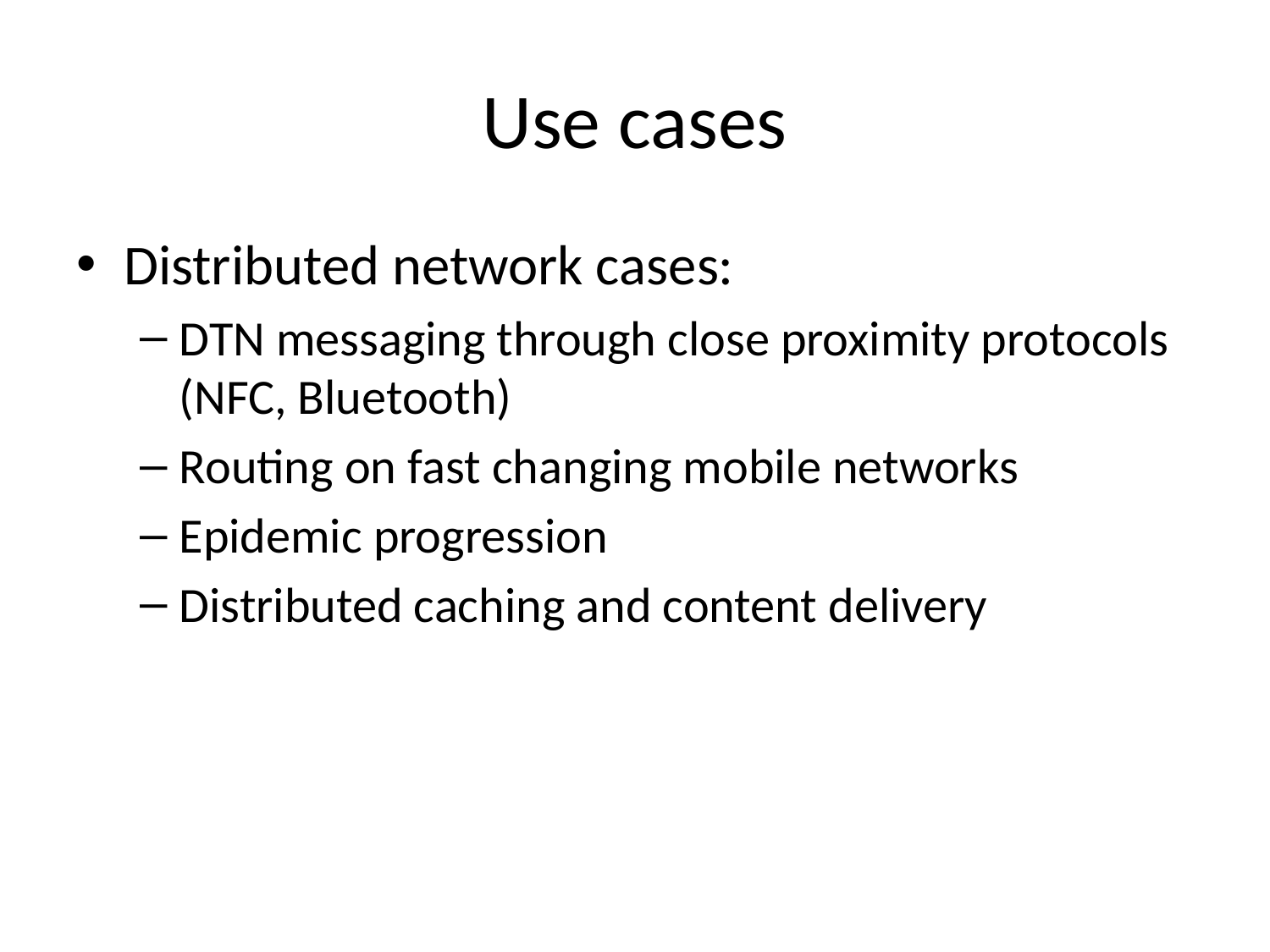

# Use cases
Distributed network cases:
DTN messaging through close proximity protocols (NFC, Bluetooth)
Routing on fast changing mobile networks
Epidemic progression
Distributed caching and content delivery